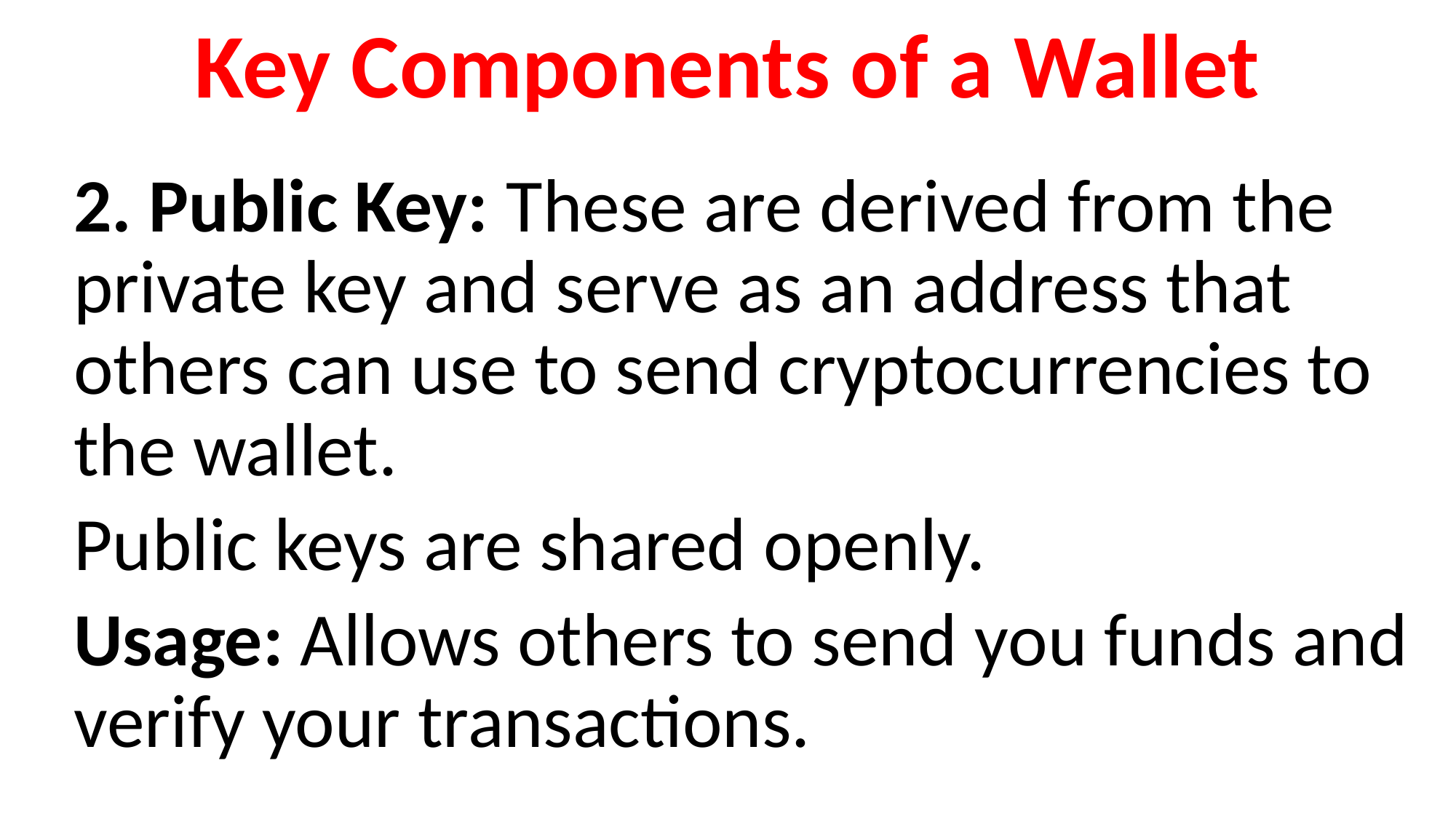

# Key Components of a Wallet
2. Public Key: These are derived from the private key and serve as an address that others can use to send cryptocurrencies to the wallet.
Public keys are shared openly.
Usage: Allows others to send you funds and verify your transactions.